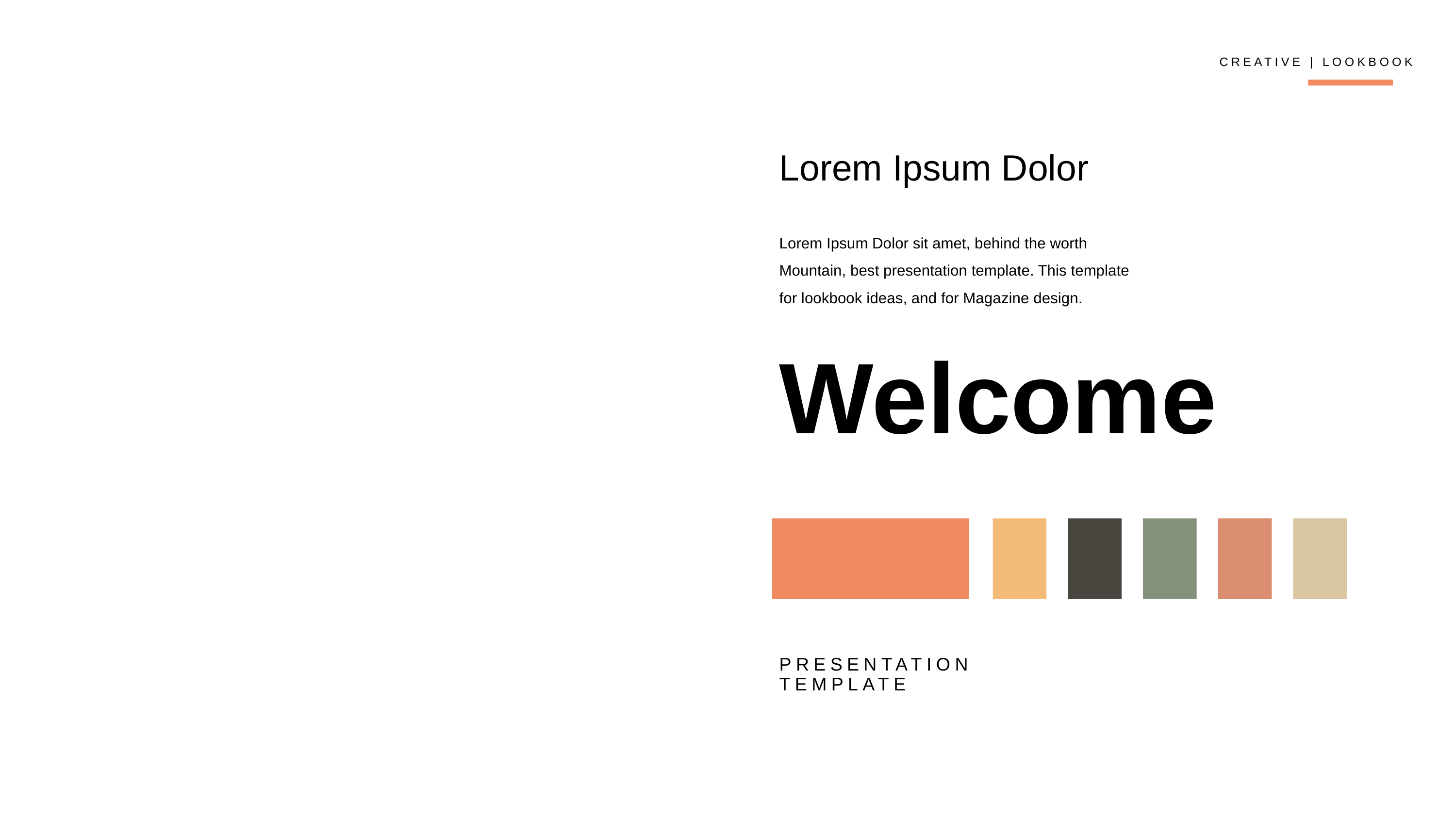

Lorem Ipsum Dolor
Lorem Ipsum Dolor sit amet, behind the worth Mountain, best presentation template. This template for lookbook ideas, and for Magazine design.
Welcome

PRESENTATION TEMPLATE